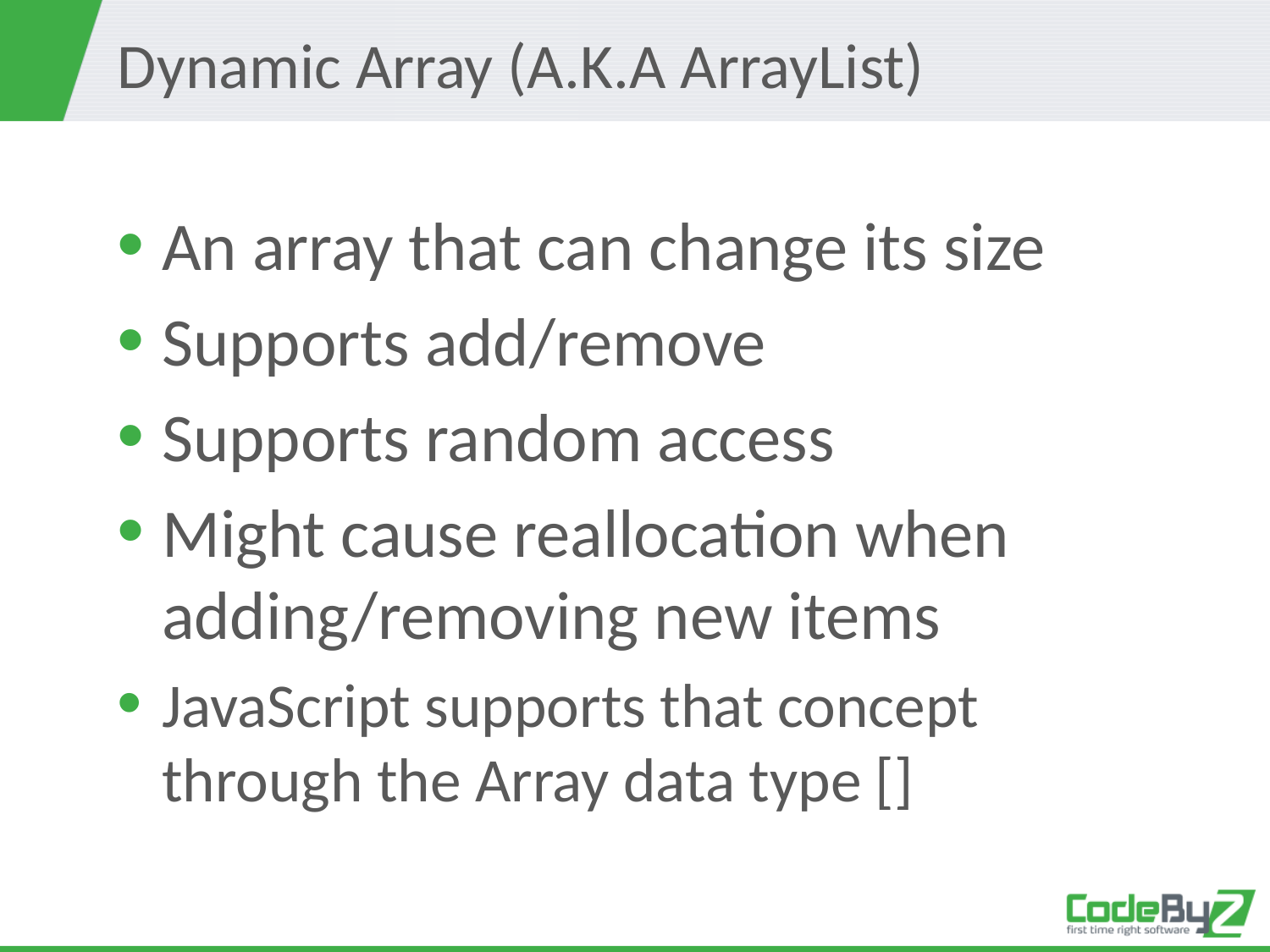

# Dynamic Array (A.K.A ArrayList)
An array that can change its size
Supports add/remove
Supports random access
Might cause reallocation when adding/removing new items
JavaScript supports that concept through the Array data type []